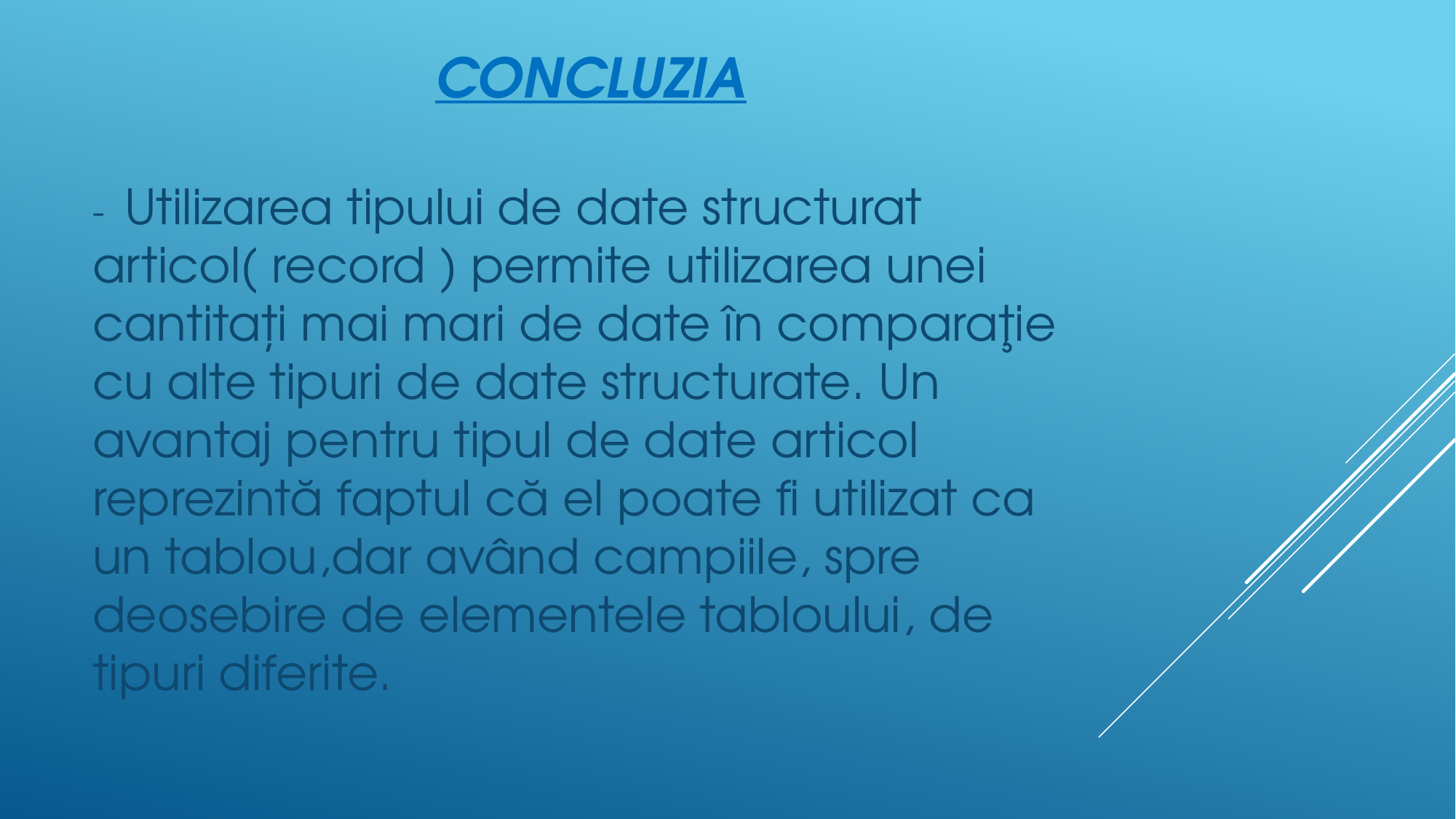

# CONCLUZIa
-  Utilizarea tipului de date structurat articol( record ) permite utilizarea unei cantitați mai mari de date în comparaţie cu alte tipuri de date structurate. Un avantaj pentru tipul de date articol reprezintă faptul că el poate fi utilizat ca un tablou,dar având campiile, spre deosebire de elementele tabloului, de tipuri diferite.